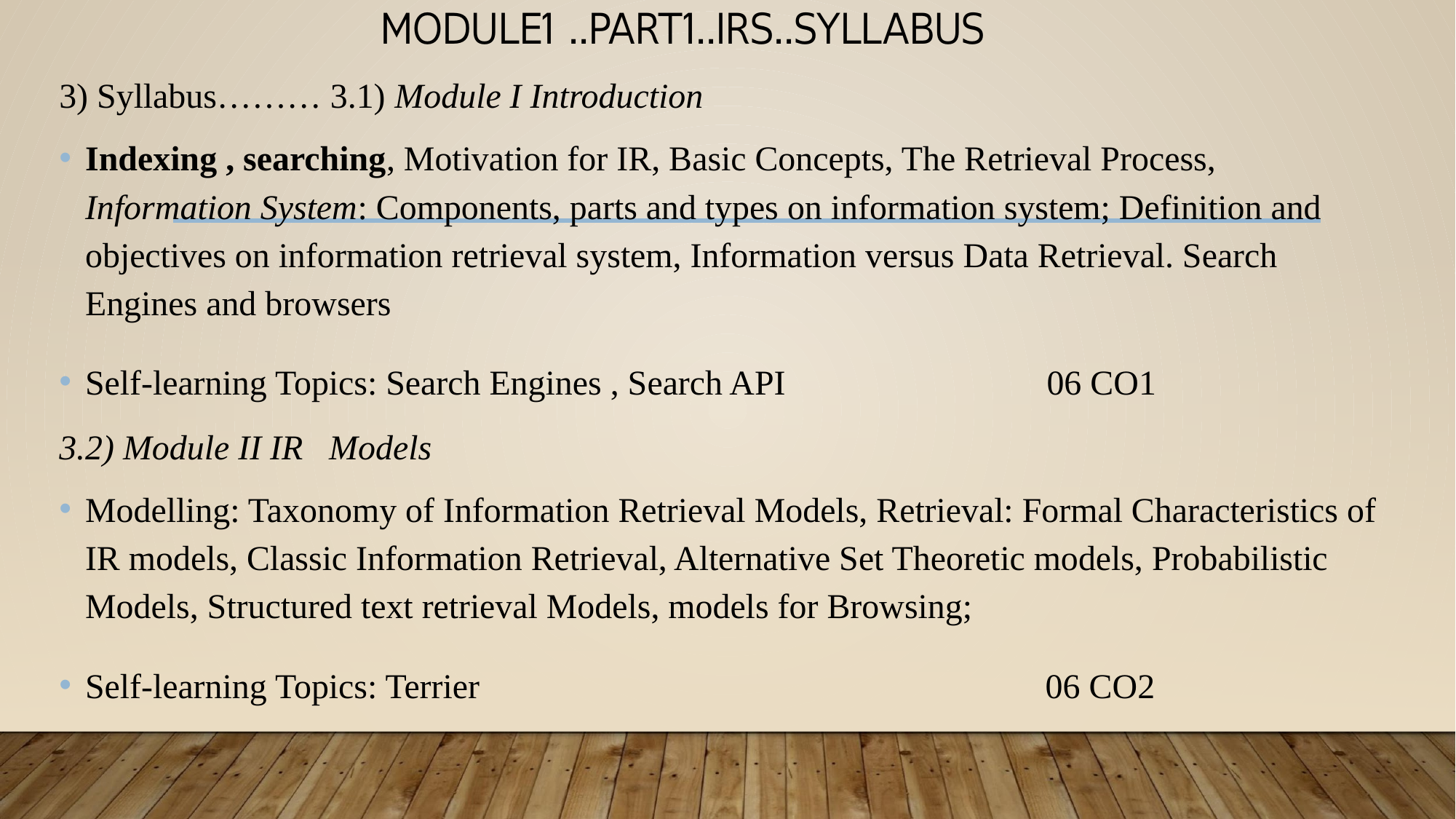

# MODULE1 ..PART1..IRS..SYLLABUS
3) Syllabus……… 3.1) Module I Introduction
Indexing , searching, Motivation for IR, Basic Concepts, The Retrieval Process, Information System: Components, parts and types on information system; Definition and objectives on information retrieval system, Information versus Data Retrieval. Search Engines and browsers
Self-learning Topics: Search Engines , Search API                              06 CO1
3.2) Module II IR   Models
Modelling: Taxonomy of Information Retrieval Models, Retrieval: Formal Characteristics of IR models, Classic Information Retrieval, Alternative Set Theoretic models, Probabilistic Models, Structured text retrieval Models, models for Browsing;
Self-learning Topics: Terrier                                                                 06 CO2